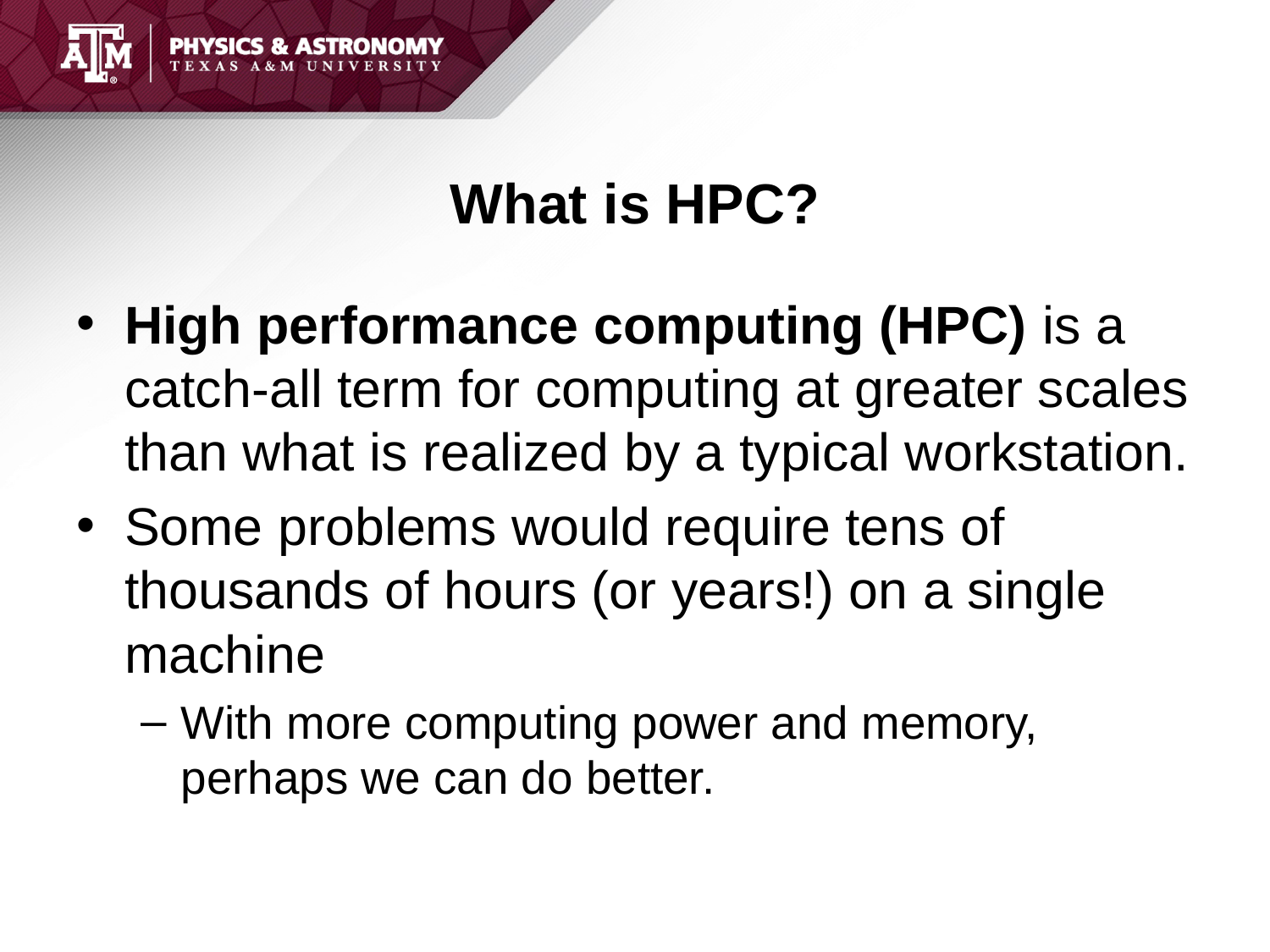

# What is HPC?
High performance computing (HPC) is a catch-all term for computing at greater scales than what is realized by a typical workstation.
Some problems would require tens of thousands of hours (or years!) on a single machine
With more computing power and memory, perhaps we can do better.